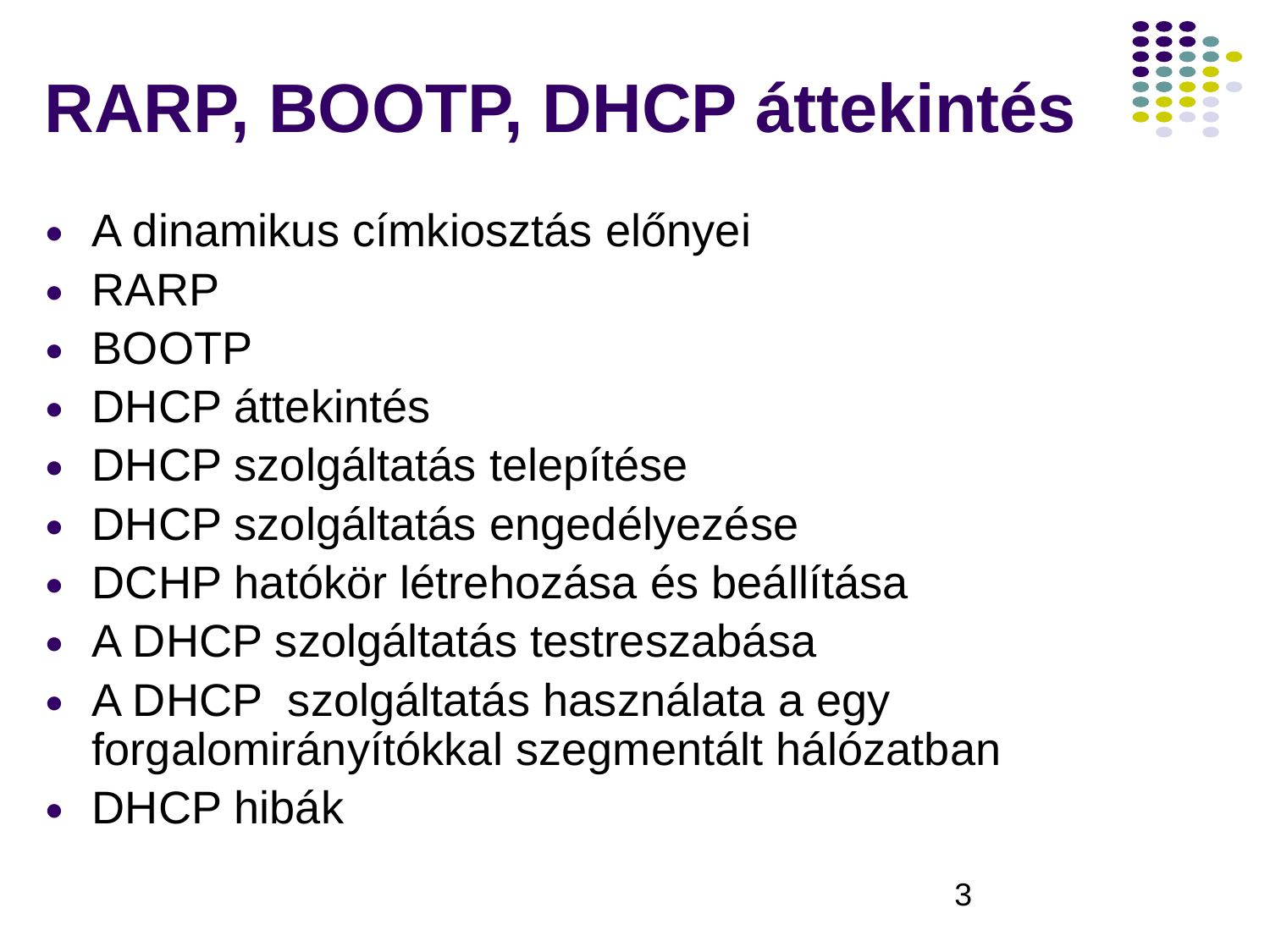

# RARP, BOOTP, DHCP áttekintés
A dinamikus címkiosztás előnyei
RARP
BOOTP
DHCP áttekintés
DHCP szolgáltatás telepítése
DHCP szolgáltatás engedélyezése
DCHP hatókör létrehozása és beállítása
A DHCP szolgáltatás testreszabása
A DHCP  szolgáltatás használata a egy forgalomirányítókkal szegmentált hálózatban
DHCP hibák
3